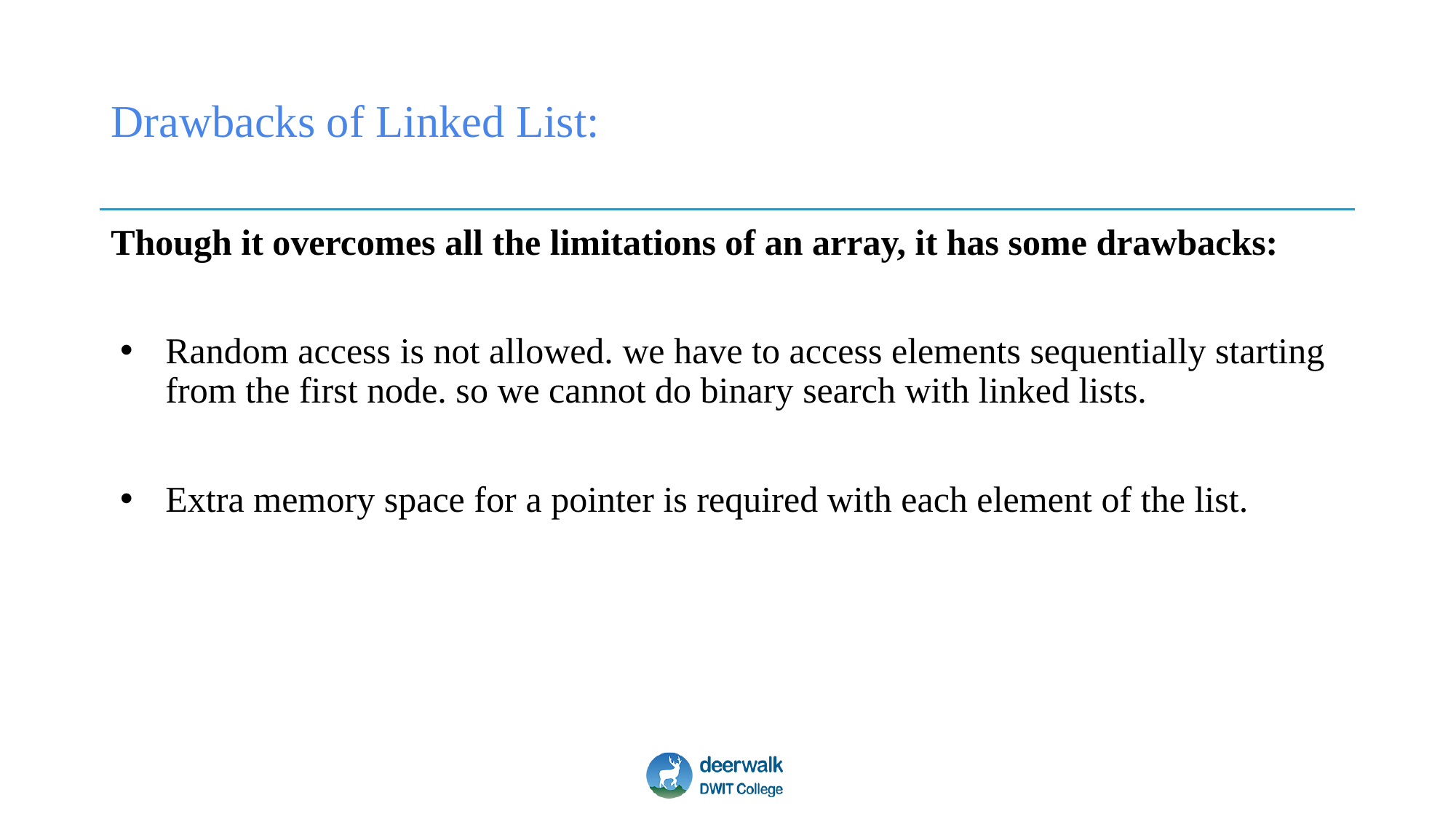

# Drawbacks of Linked List:
Though it overcomes all the limitations of an array, it has some drawbacks:

Random access is not allowed. we have to access elements sequentially starting from the first node. so we cannot do binary search with linked lists.

Extra memory space for a pointer is required with each element of the list.